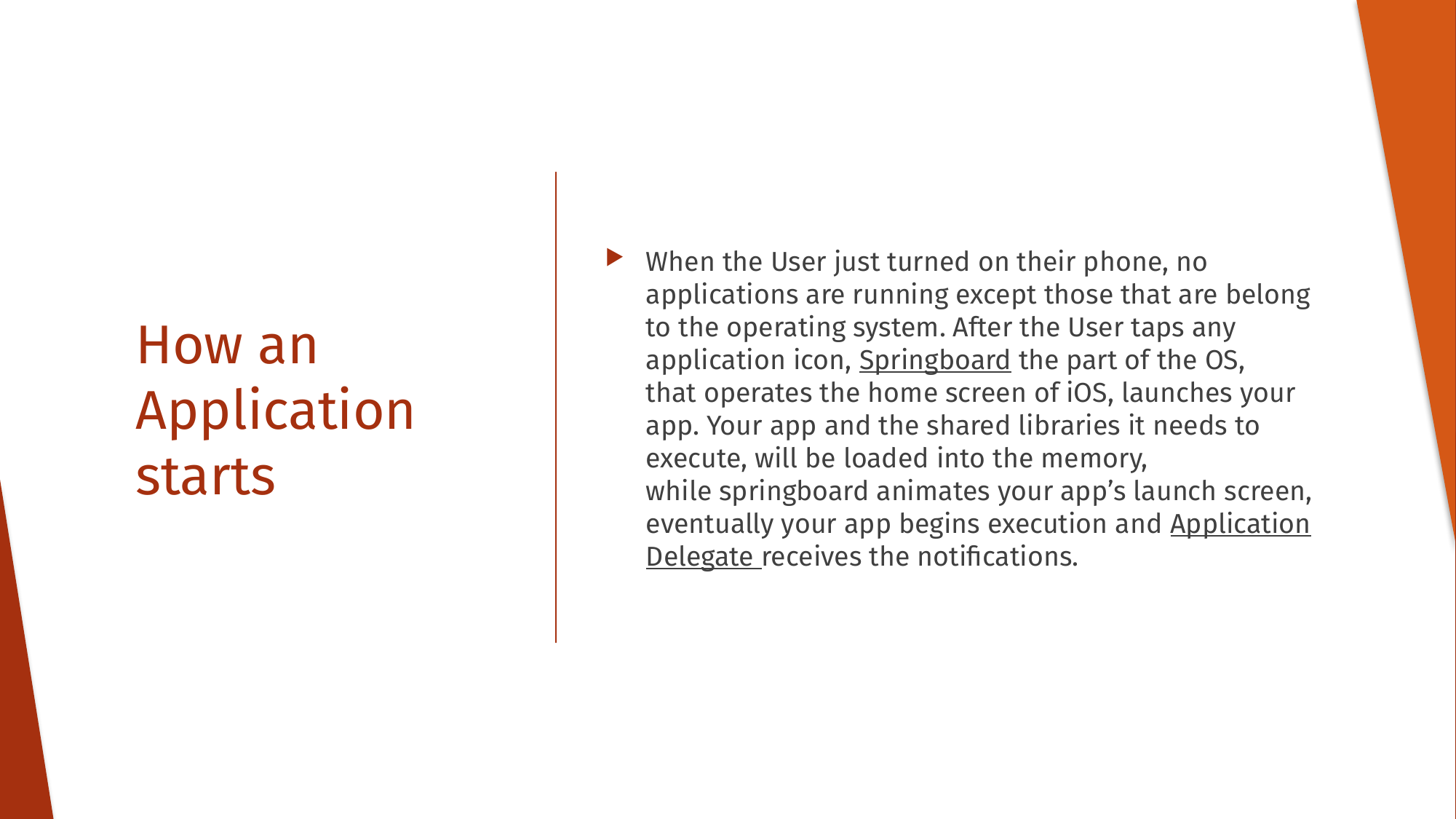

When the User just turned on their phone, no applications are running except those that are belong to the operating system. After the User taps any application icon, Springboard the part of the OS, that operates the home screen of iOS, launches your app. Your app and the shared libraries it needs to execute, will be loaded into the memory, while springboard animates your app’s launch screen, eventually your app begins execution and Application Delegate receives the notifications.
# How an Application starts